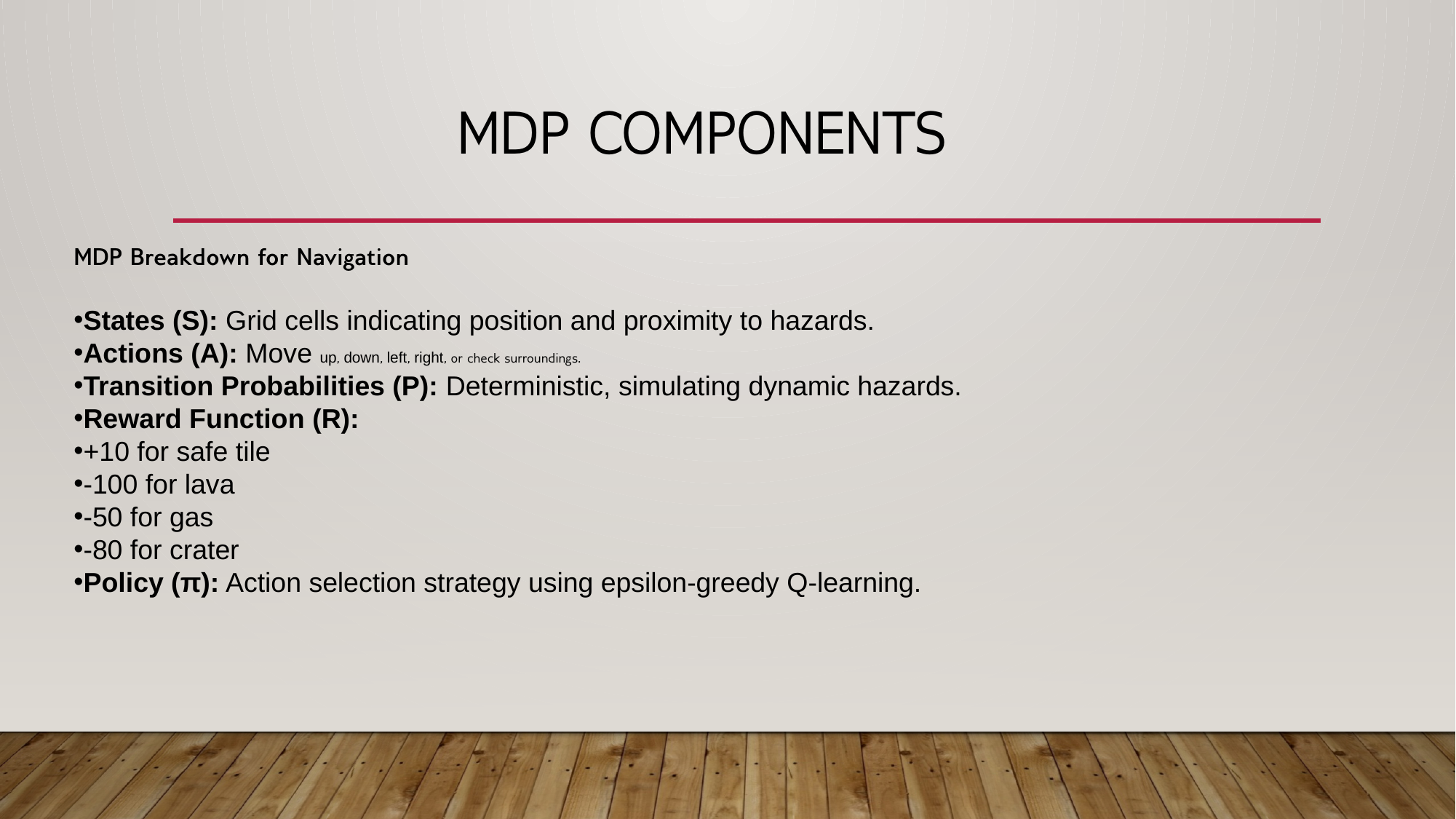

# MDP Components
MDP Breakdown for Navigation

States (S): Grid cells indicating position and proximity to hazards.
Actions (A): Move up, down, left, right, or check surroundings.
Transition Probabilities (P): Deterministic, simulating dynamic hazards.
Reward Function (R):
+10 for safe tile
-100 for lava
-50 for gas
-80 for crater
Policy (π): Action selection strategy using epsilon-greedy Q-learning.